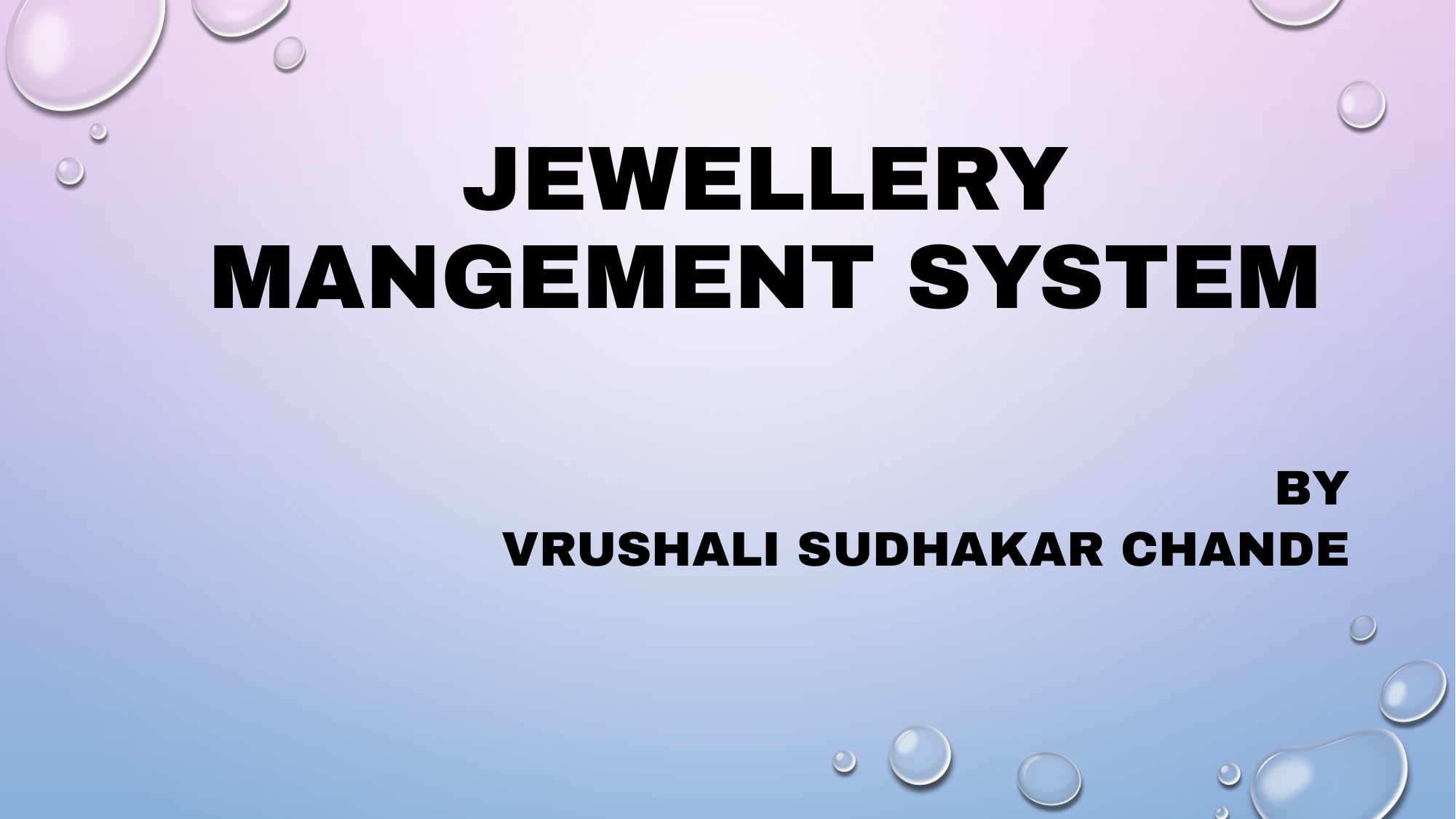

# JEWELLERY MANGEMENT SYSTEM BY VRUSHALI SUDHAKAR CHANDE